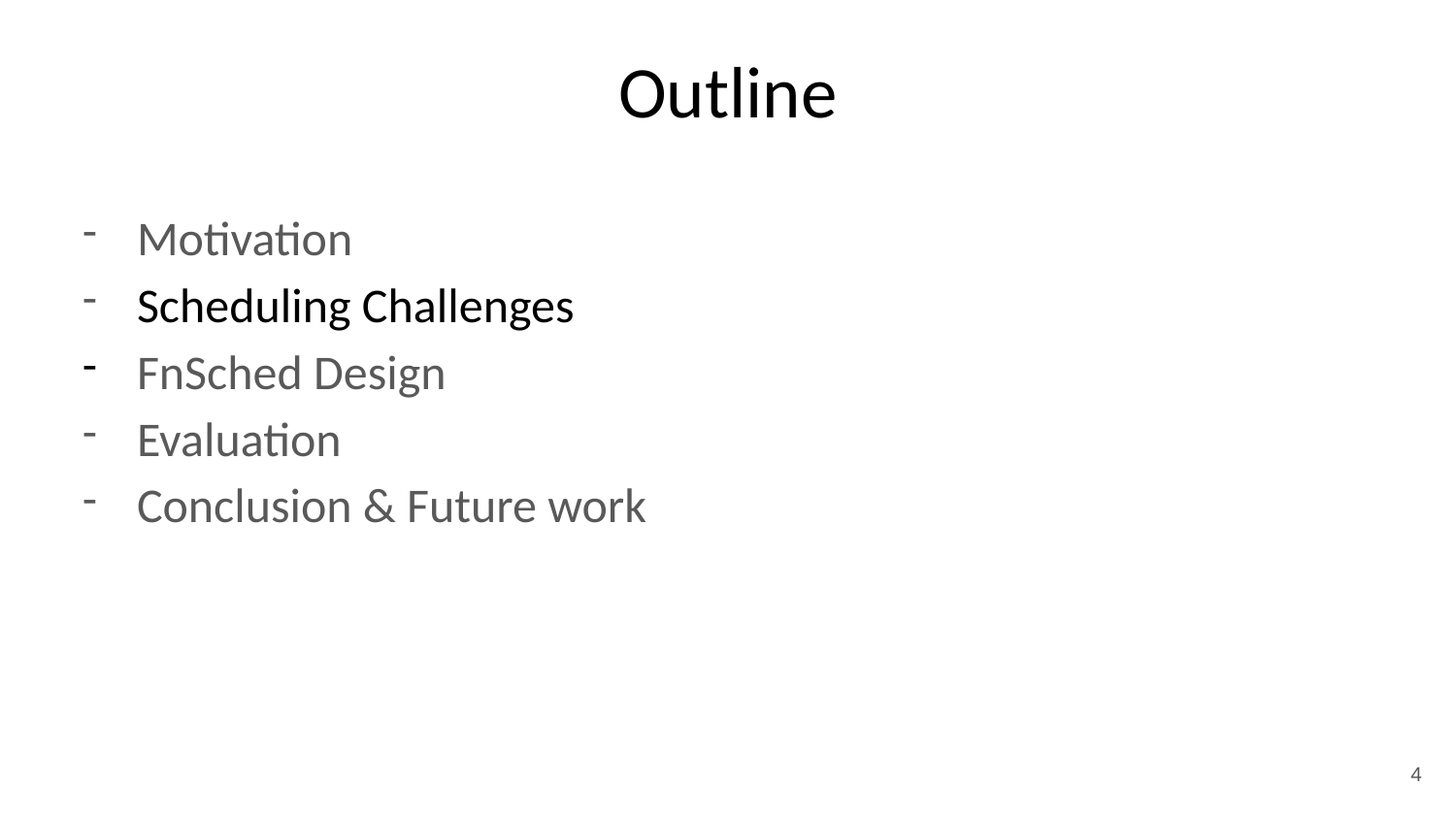

# Outline
Motivation
Scheduling Challenges
FnSched Design
Evaluation
Conclusion & Future work
4